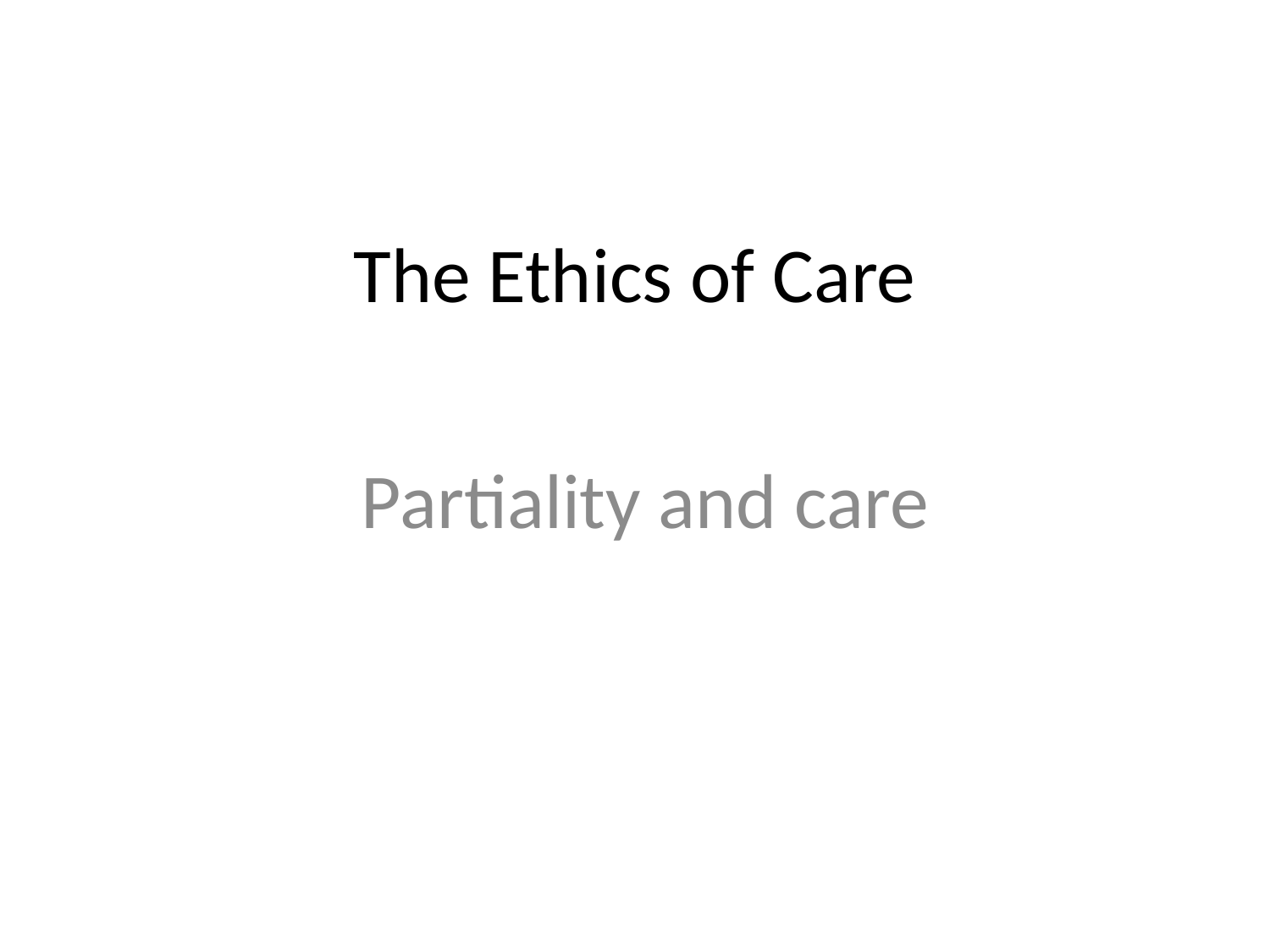

# The Ethics of Care
Partiality and care